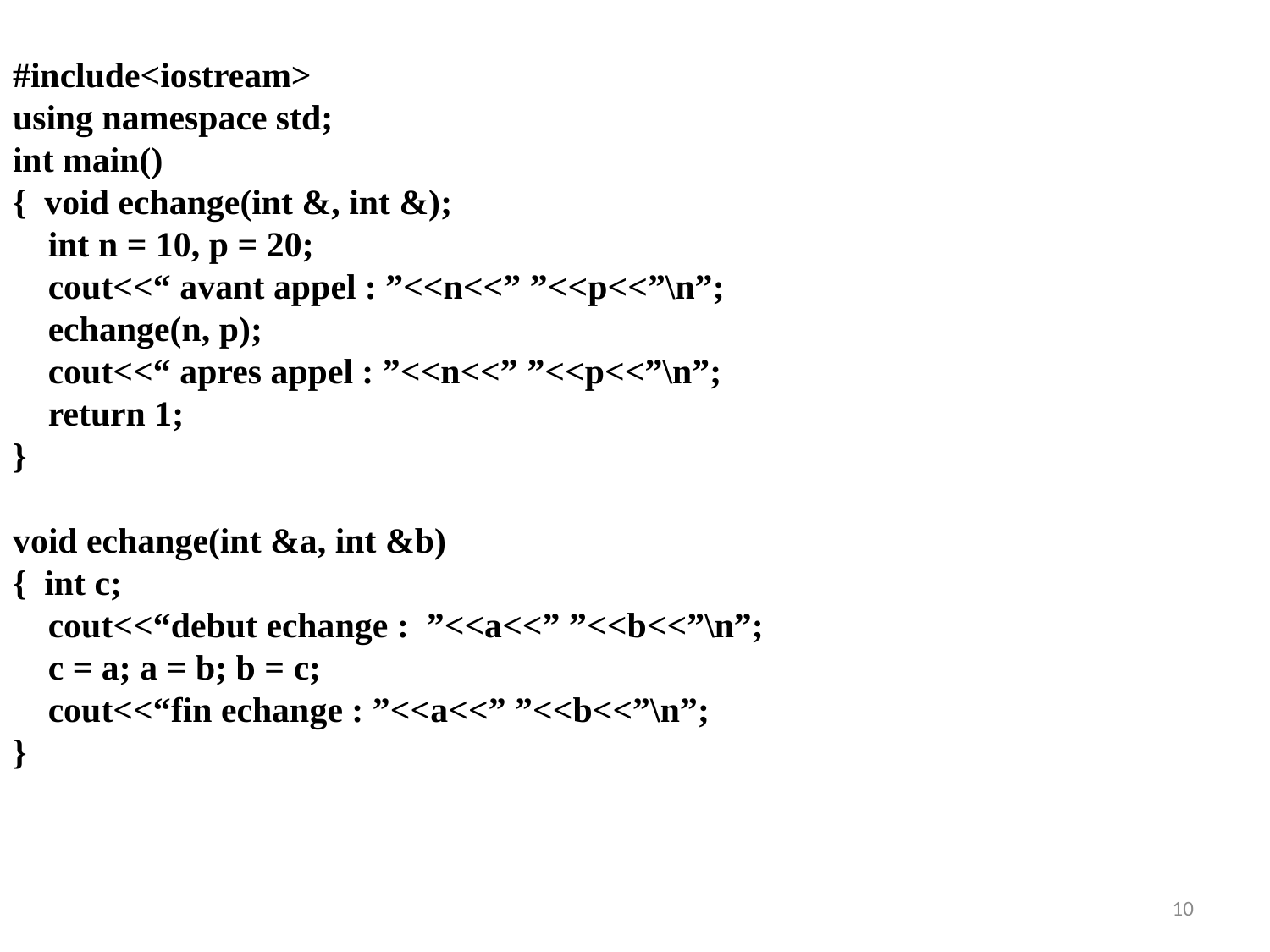

#include<iostream>
using namespace std;
int main()
{  void echange(int &, int &);
    int n = 10, p = 20;
    cout<<“ avant appel : ”<<n<<” ”<<p<<”\n”;
    echange(n, p);
    cout<<“ apres appel : ”<<n<<” ”<<p<<”\n”;
    return 1;
}

void echange(int &a, int &b)
{  int c;
    cout<<“debut echange :  ”<<a<<” ”<<b<<”\n”;
    c = a; a = b; b = c;
    cout<<“fin echange : ”<<a<<” ”<<b<<”\n”;
}
10